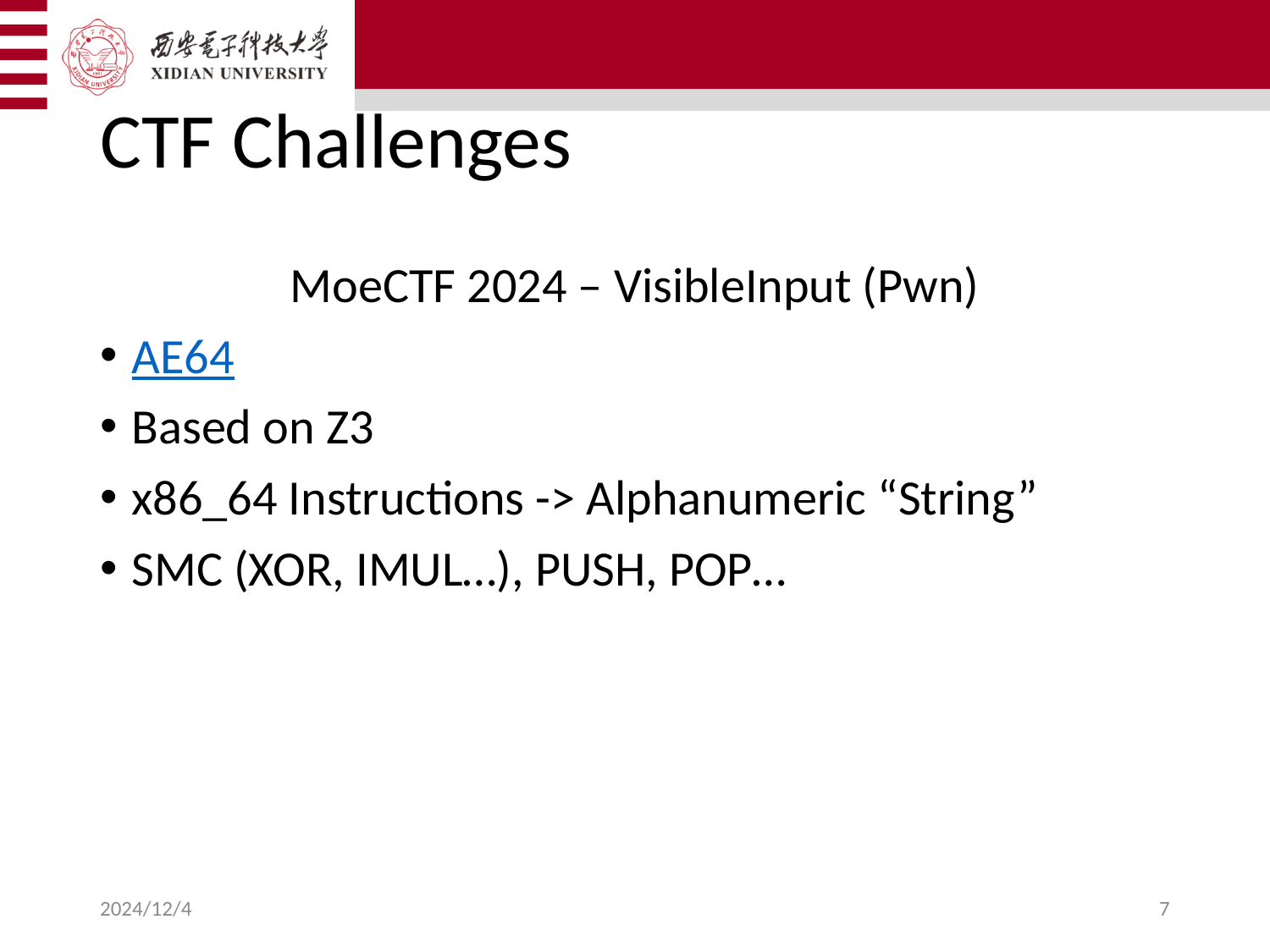

# CTF Challenges
MoeCTF 2024 – VisibleInput (Pwn)
AE64
Based on Z3
x86_64 Instructions -> Alphanumeric “String”
SMC (XOR, IMUL…), PUSH, POP…
2024/12/4

7